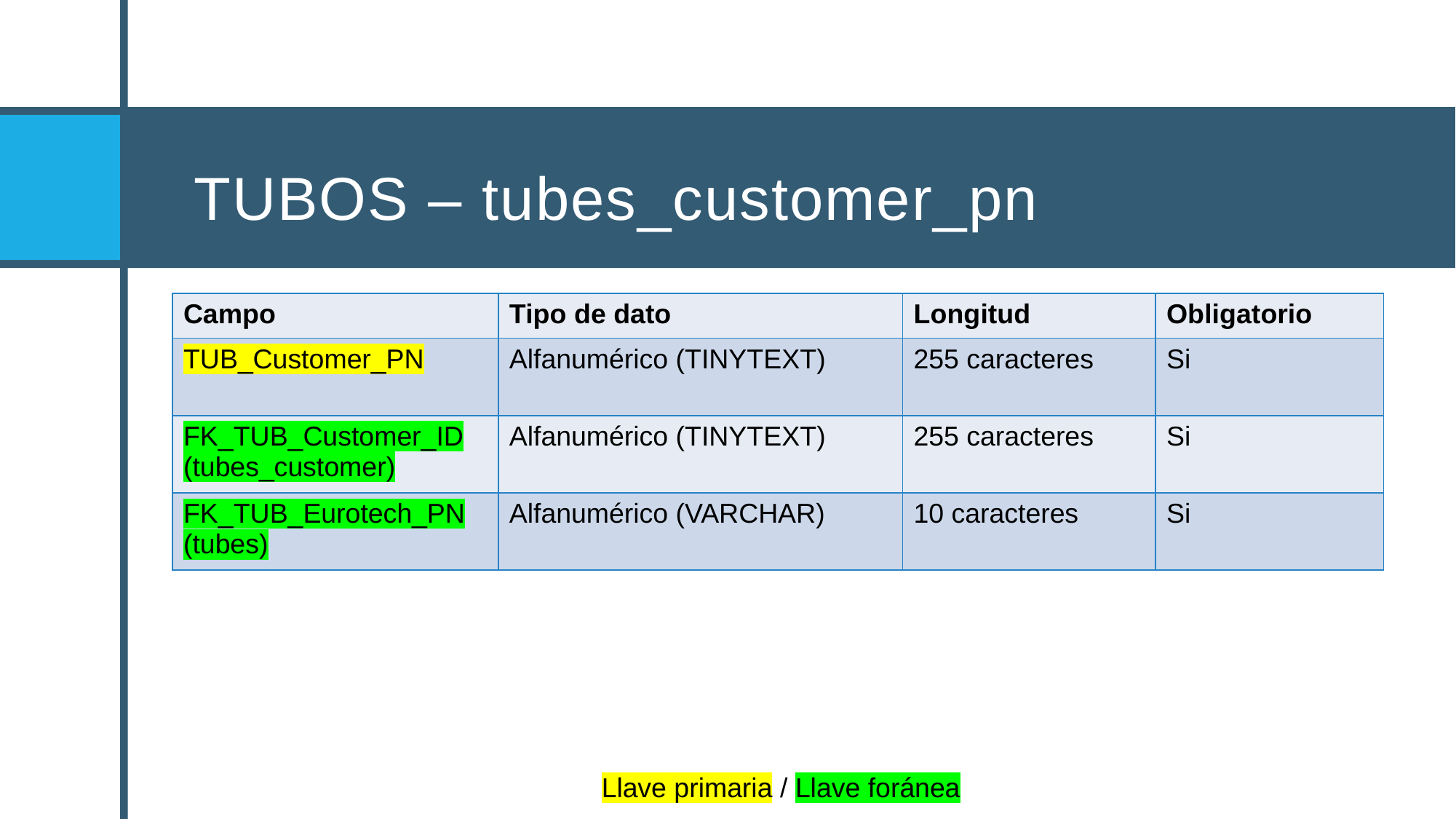

# Tubos – tubes_customer_pn
| Campo | Tipo de dato | Longitud | Obligatorio |
| --- | --- | --- | --- |
| TUB\_Customer\_PN | Alfanumérico (TINYTEXT) | 255 caracteres | Si |
| FK\_TUB\_Customer\_ID (tubes\_customer) | Alfanumérico (TINYTEXT) | 255 caracteres | Si |
| FK\_TUB\_Eurotech\_PN (tubes) | Alfanumérico (VARCHAR) | 10 caracteres | Si |
Llave primaria / Llave foránea